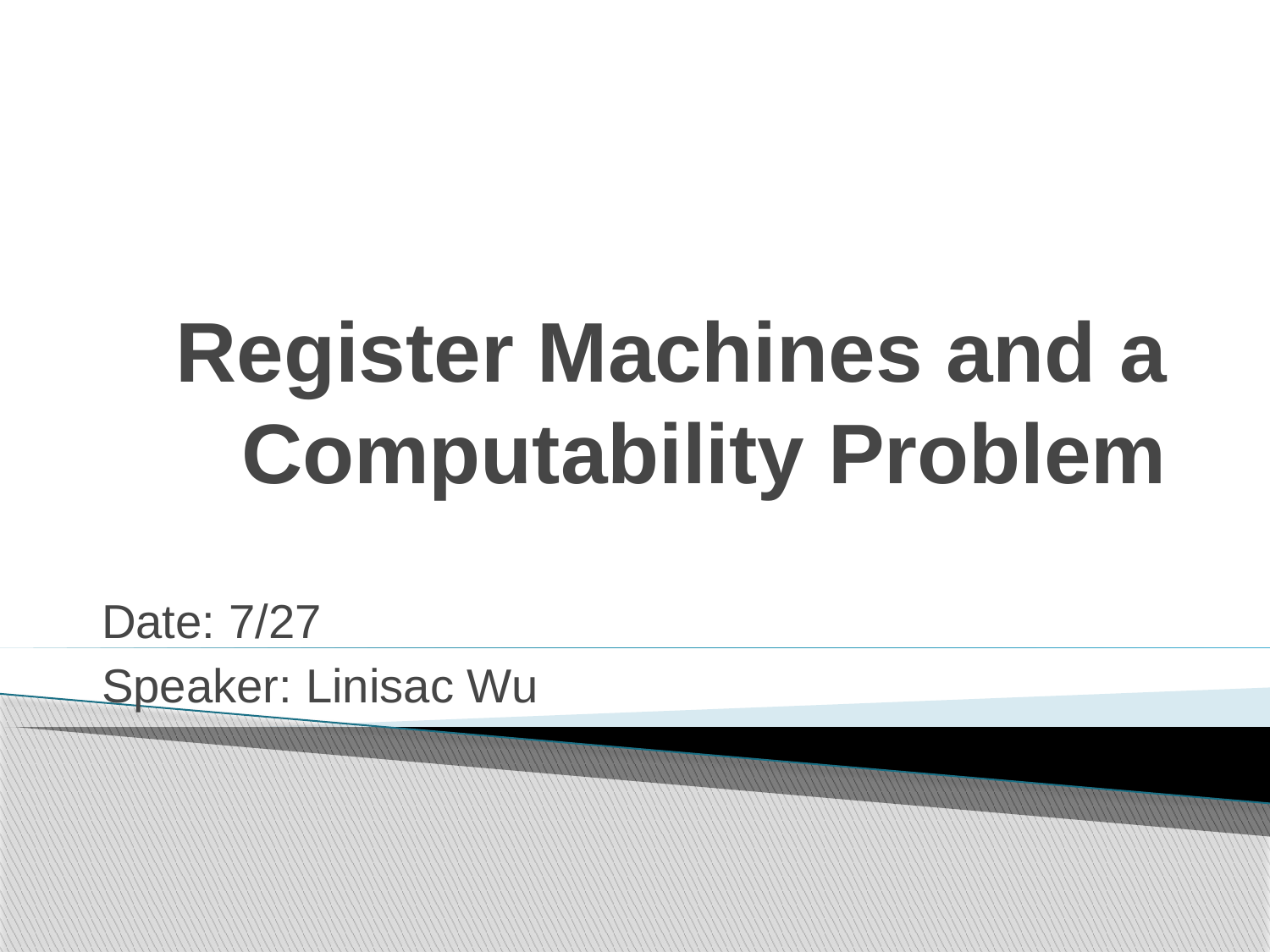

# Register Machines and a Computability Problem
Date: 7/27
Speaker: Linisac Wu